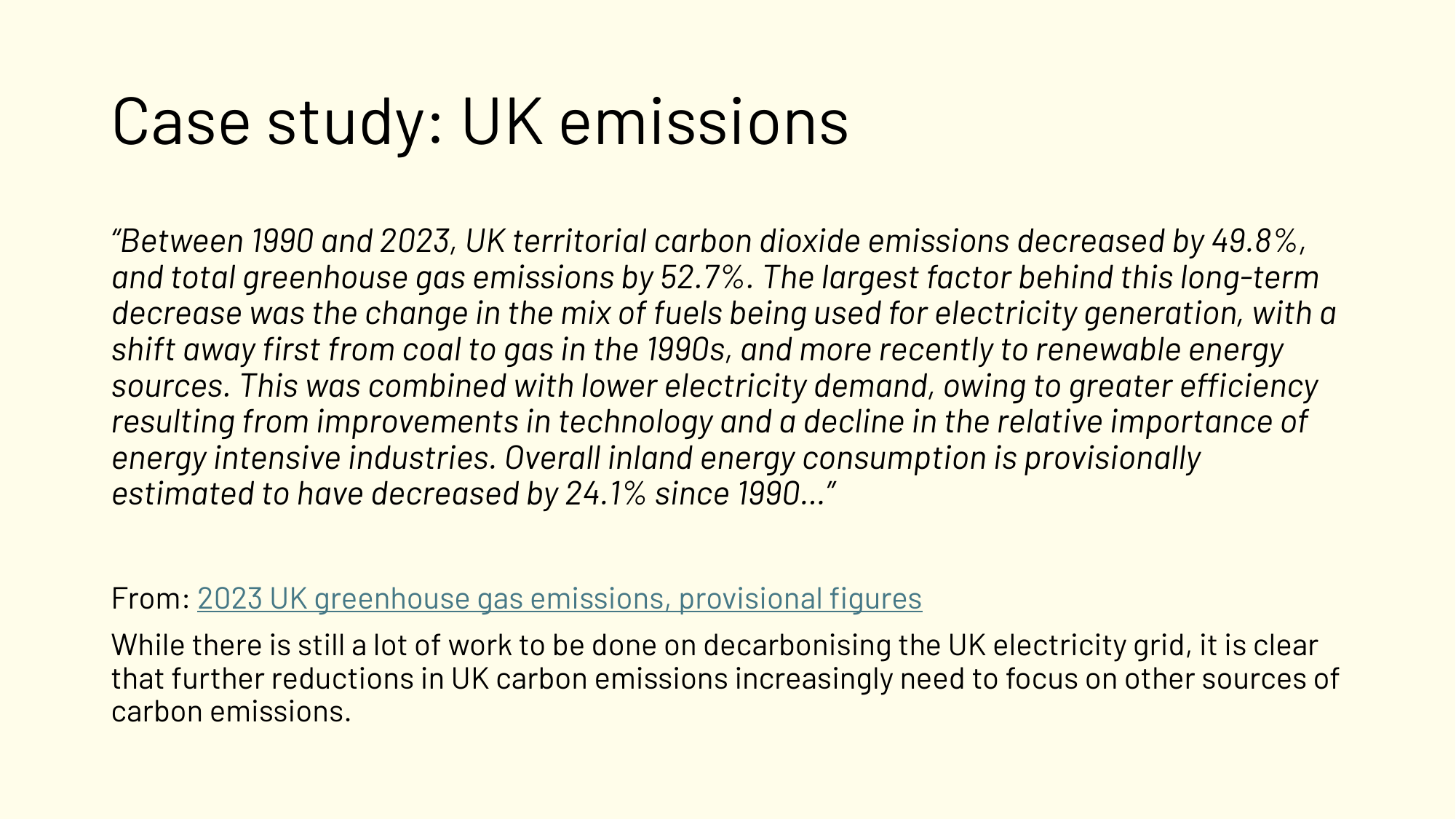

# Case study: UK emissions
“Between 1990 and 2023, UK territorial carbon dioxide emissions decreased by 49.8%, and total greenhouse gas emissions by 52.7%. The largest factor behind this long-term decrease was the change in the mix of fuels being used for electricity generation, with a shift away first from coal to gas in the 1990s, and more recently to renewable energy sources. This was combined with lower electricity demand, owing to greater efficiency resulting from improvements in technology and a decline in the relative importance of energy intensive industries. Overall inland energy consumption is provisionally estimated to have decreased by 24.1% since 1990…”

From: 2023 UK greenhouse gas emissions, provisional figures
While there is still a lot of work to be done on decarbonising the UK electricity grid, it is clear that further reductions in UK carbon emissions increasingly need to focus on other sources of carbon emissions.